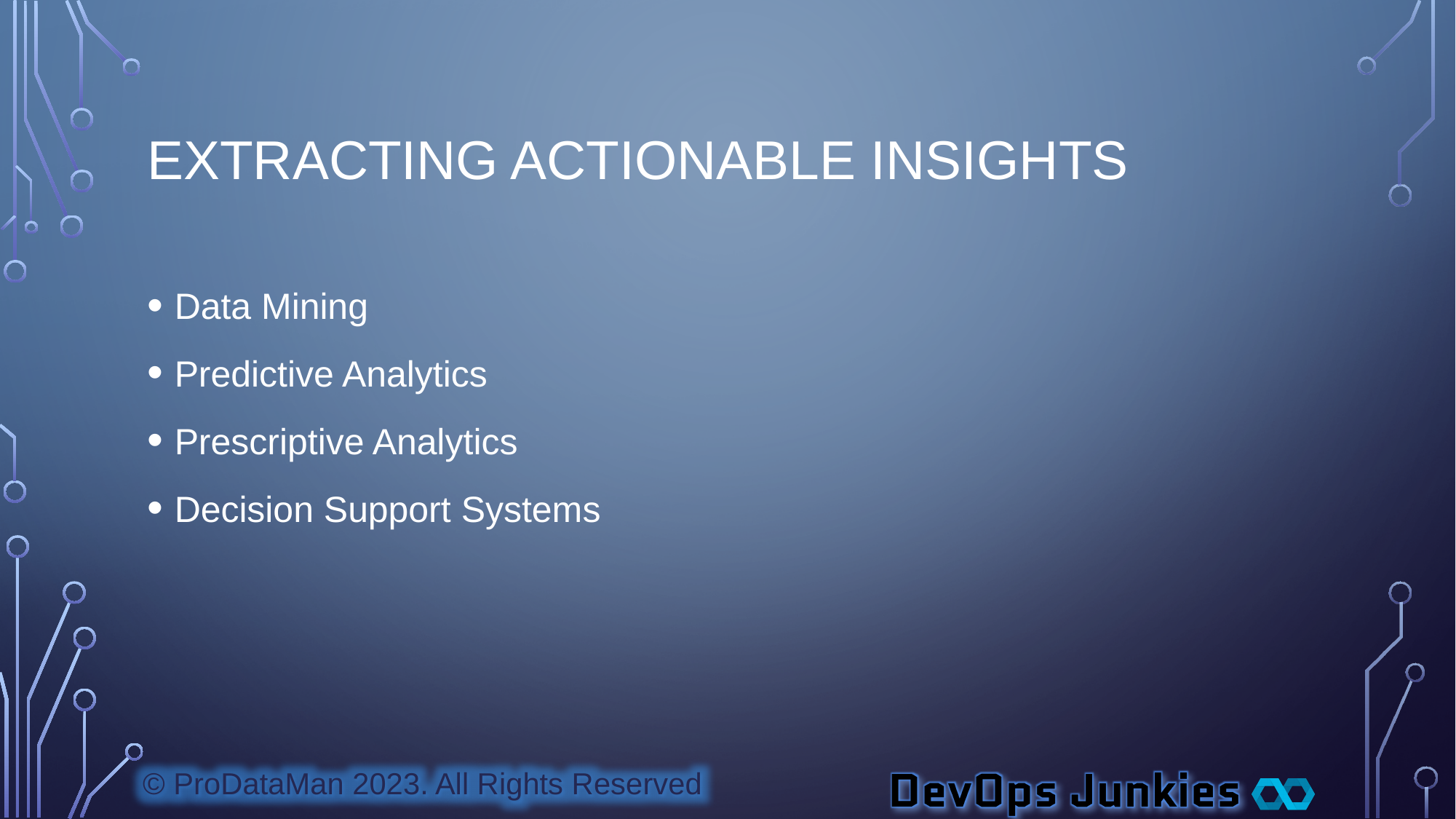

# Extracting Actionable Insights
Data Mining
Predictive Analytics
Prescriptive Analytics
Decision Support Systems